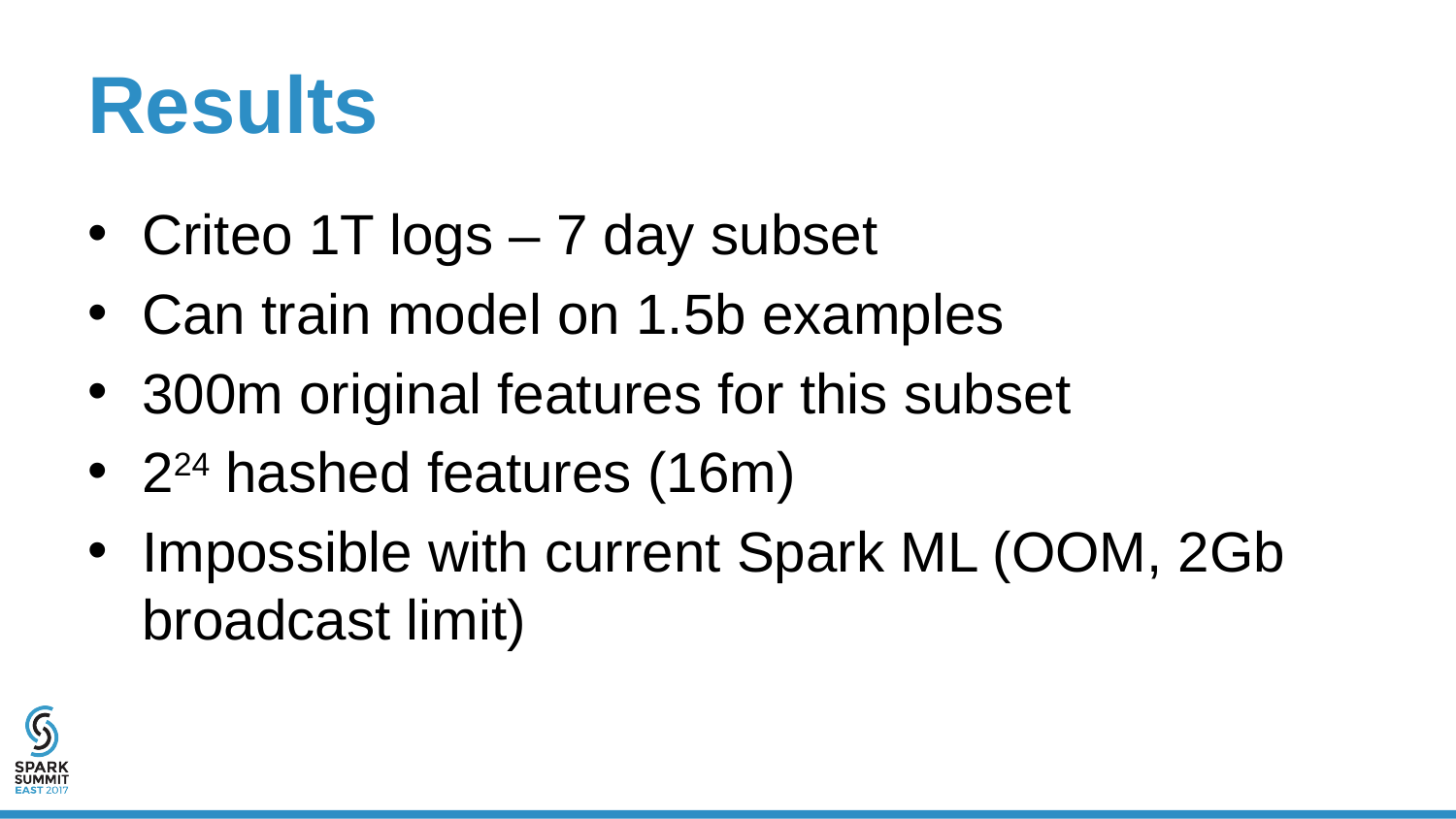

# Results
Criteo 1T logs – 7 day subset
Can train model on 1.5b examples
300m original features for this subset
224 hashed features (16m)
Impossible with current Spark ML (OOM, 2Gb broadcast limit)